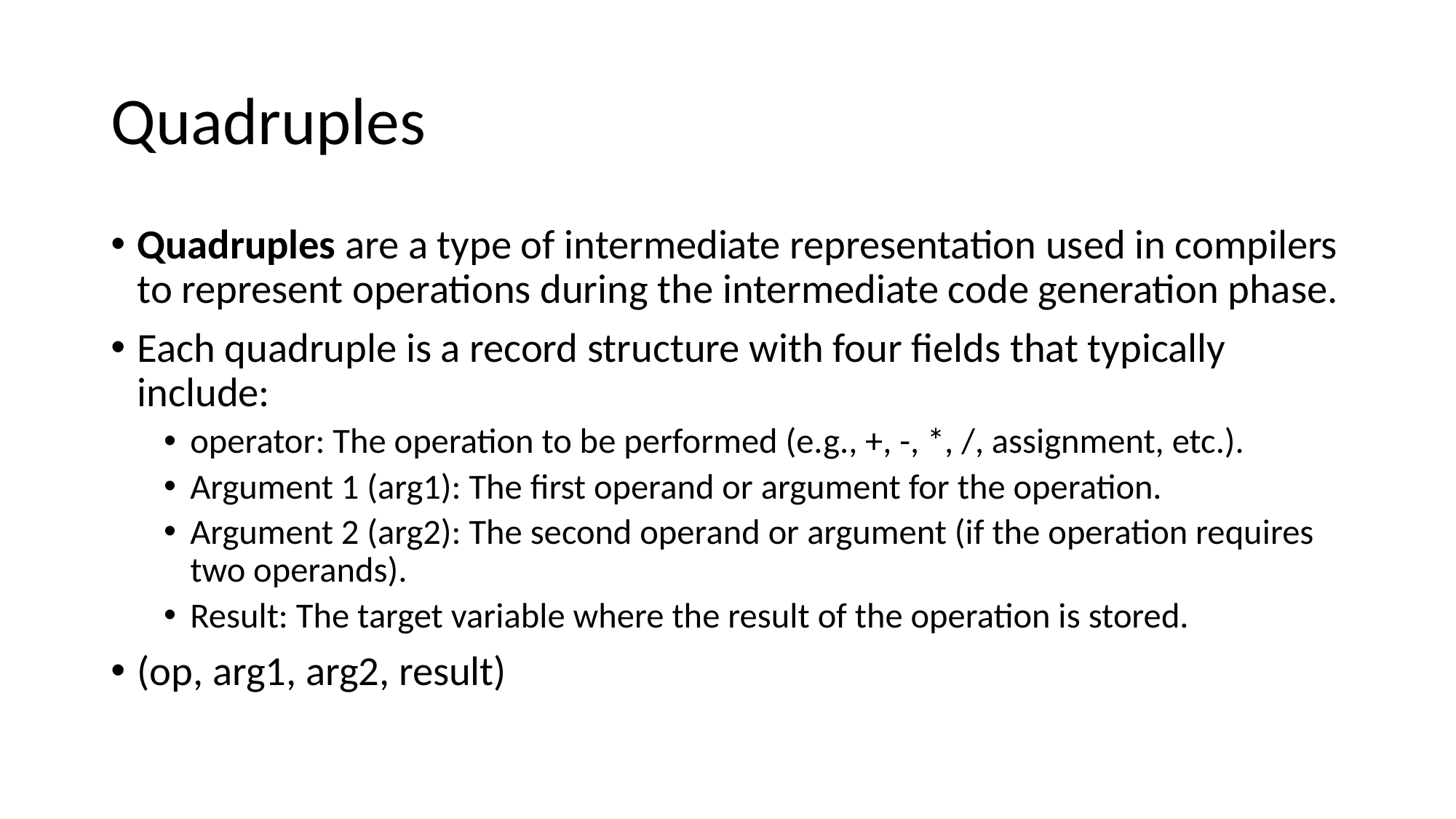

# Quadruples
Quadruples are a type of intermediate representation used in compilers to represent operations during the intermediate code generation phase.
Each quadruple is a record structure with four fields that typically include:
operator: The operation to be performed (e.g., +, -, *, /, assignment, etc.).
Argument 1 (arg1): The first operand or argument for the operation.
Argument 2 (arg2): The second operand or argument (if the operation requires two operands).
Result: The target variable where the result of the operation is stored.
(op, arg1, arg2, result)